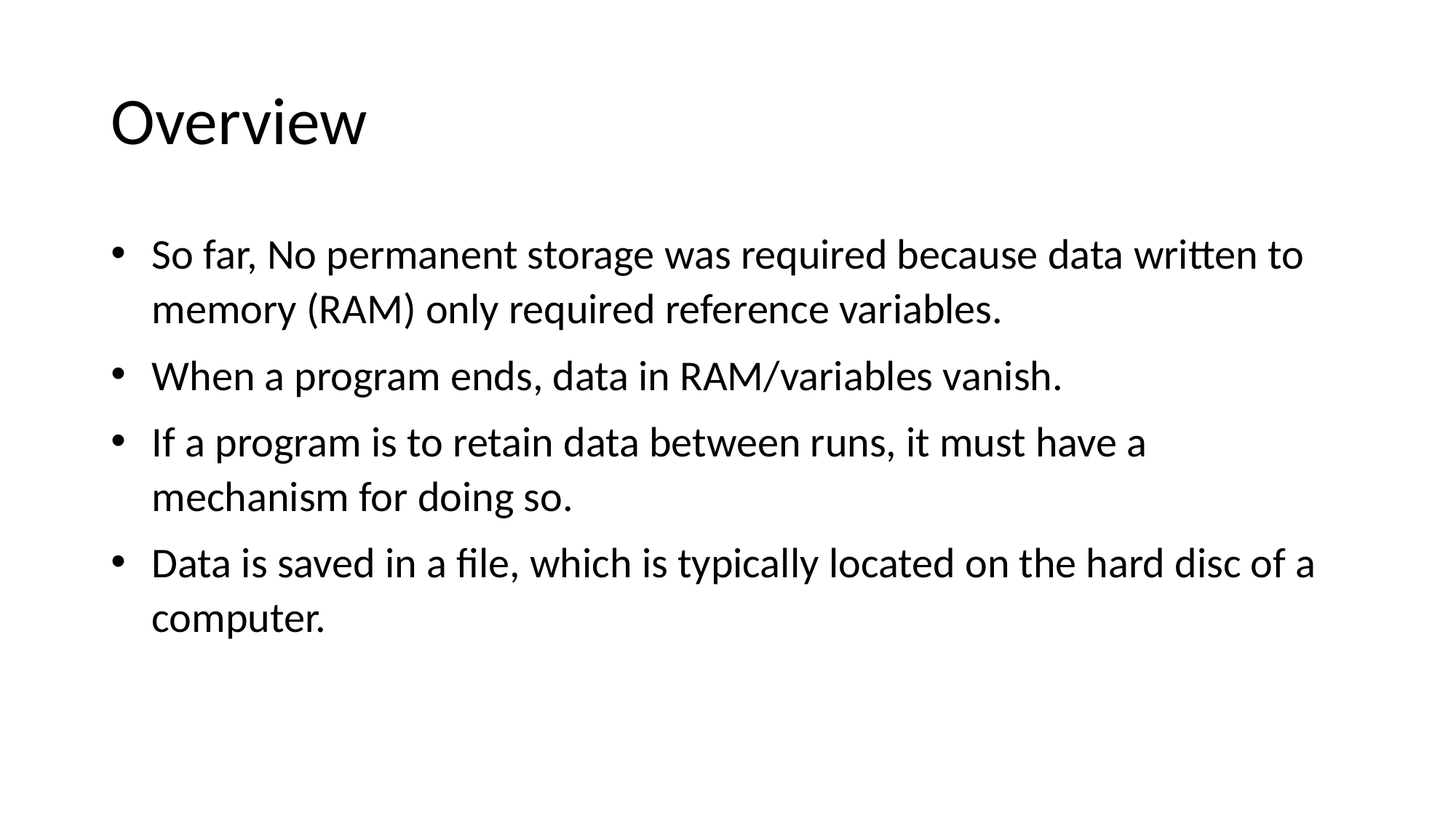

# Overview
So far, No permanent storage was required because data written to memory (RAM) only required reference variables.
When a program ends, data in RAM/variables vanish.
If a program is to retain data between runs, it must have a mechanism for doing so.
Data is saved in a file, which is typically located on the hard disc of a computer.